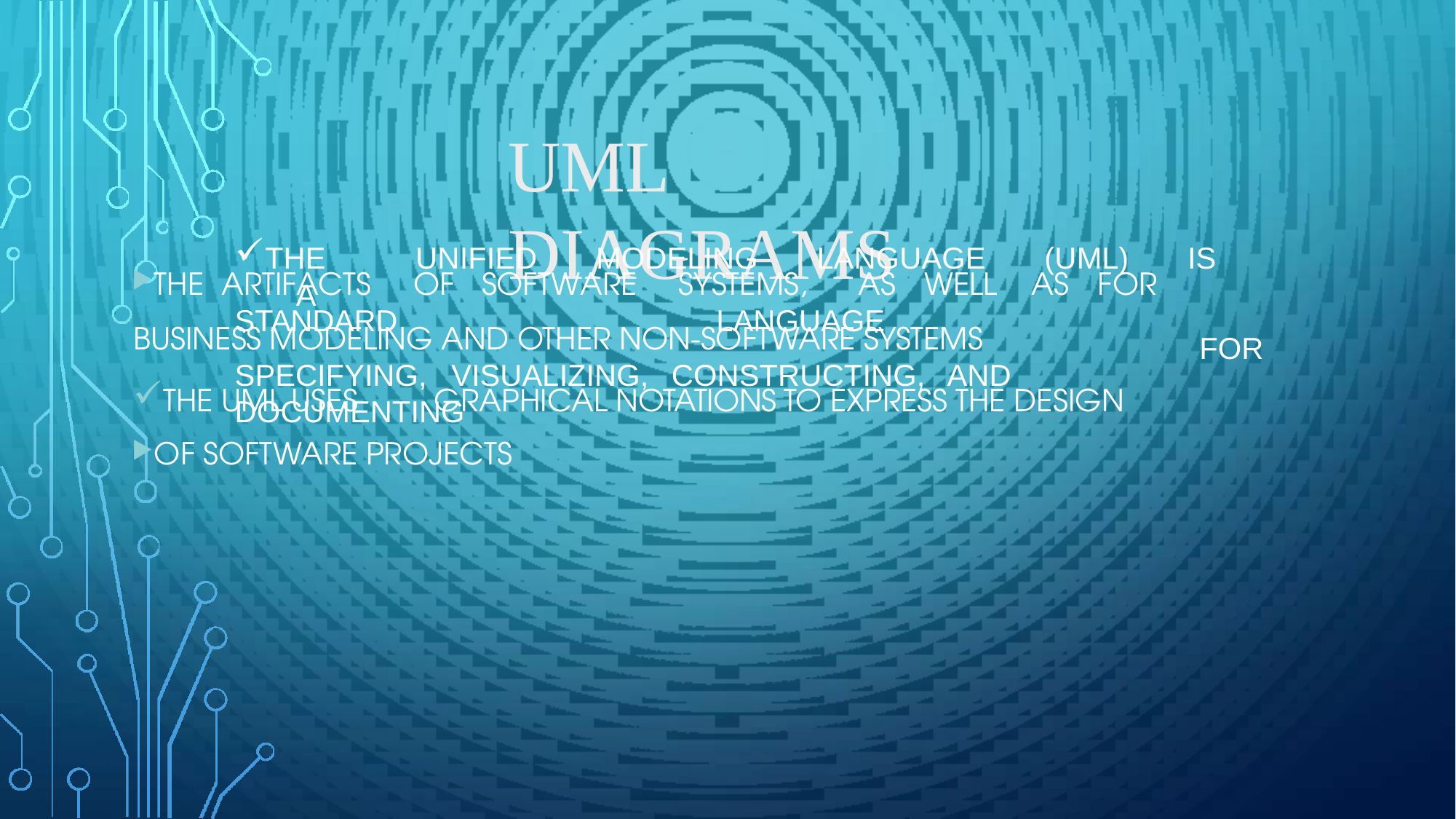

# UML DIAGRAMS
THE	UNIFIED	MODELING	LANGUAGE	(UML)	IS	A
FOR
THE	ARTIFACTS	OF	SOFTWARE	SYSTEMS,	AS	WELL	AS	FOR  BUSINESS MODELING AND OTHER NON-SOFTWARE SYSTEMS
THE UML USES	GRAPHICAL NOTATIONS TO EXPRESS THE DESIGN
OF SOFTWARE PROJECTS
STANDARD	LANGUAGE
SPECIFYING,	VISUALIZING,	CONSTRUCTING,	AND	DOCUMENTING